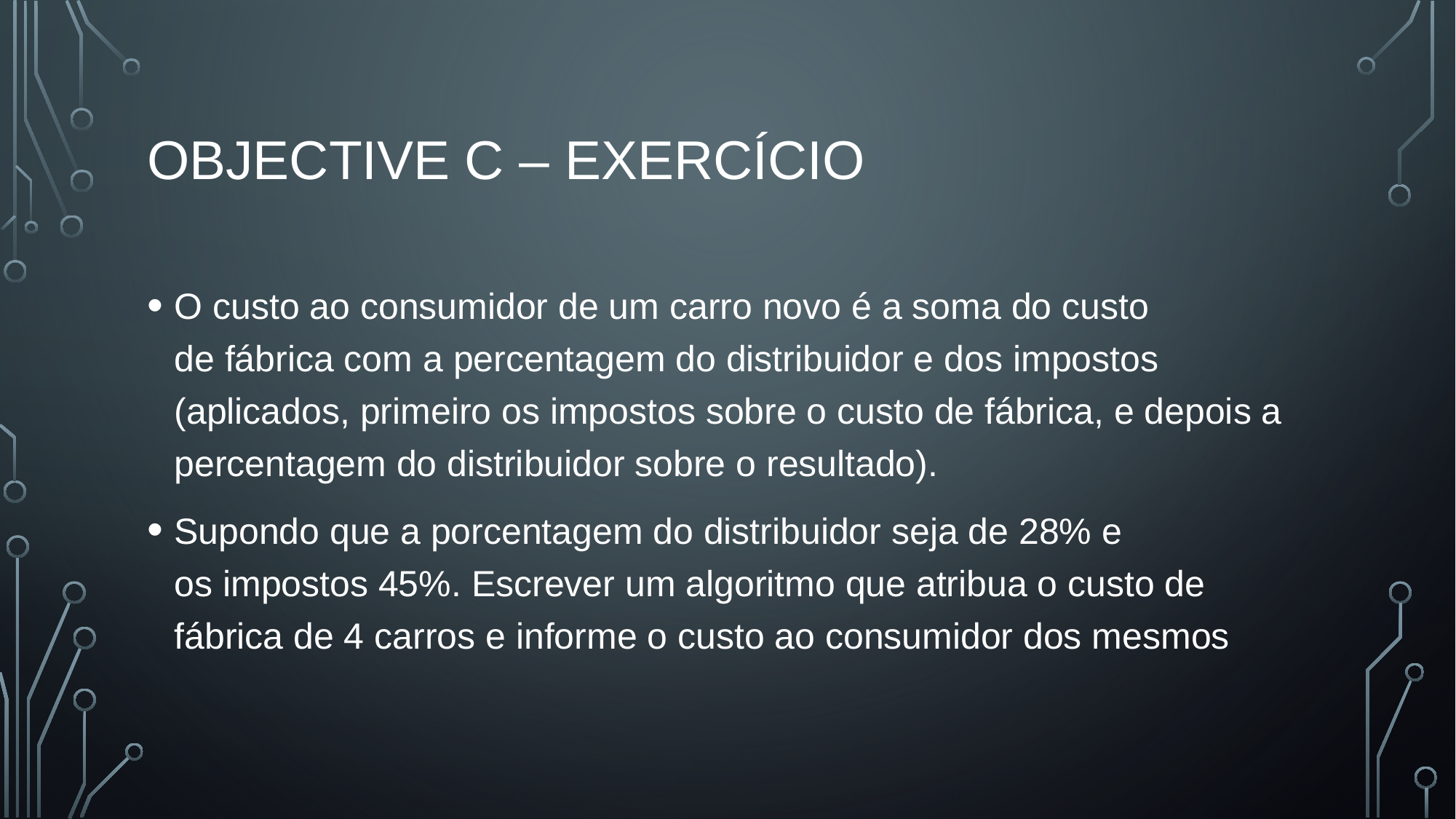

# Objective c – exercício
O custo ao consumidor de um carro novo é a soma do custo de fábrica com a percentagem do distribuidor e dos impostos (aplicados, primeiro os impostos sobre o custo de fábrica, e depois a percentagem do distribuidor sobre o resultado).
Supondo que a porcentagem do distribuidor seja de 28% e os impostos 45%. Escrever um algoritmo que atribua o custo de fábrica de 4 carros e informe o custo ao consumidor dos mesmos